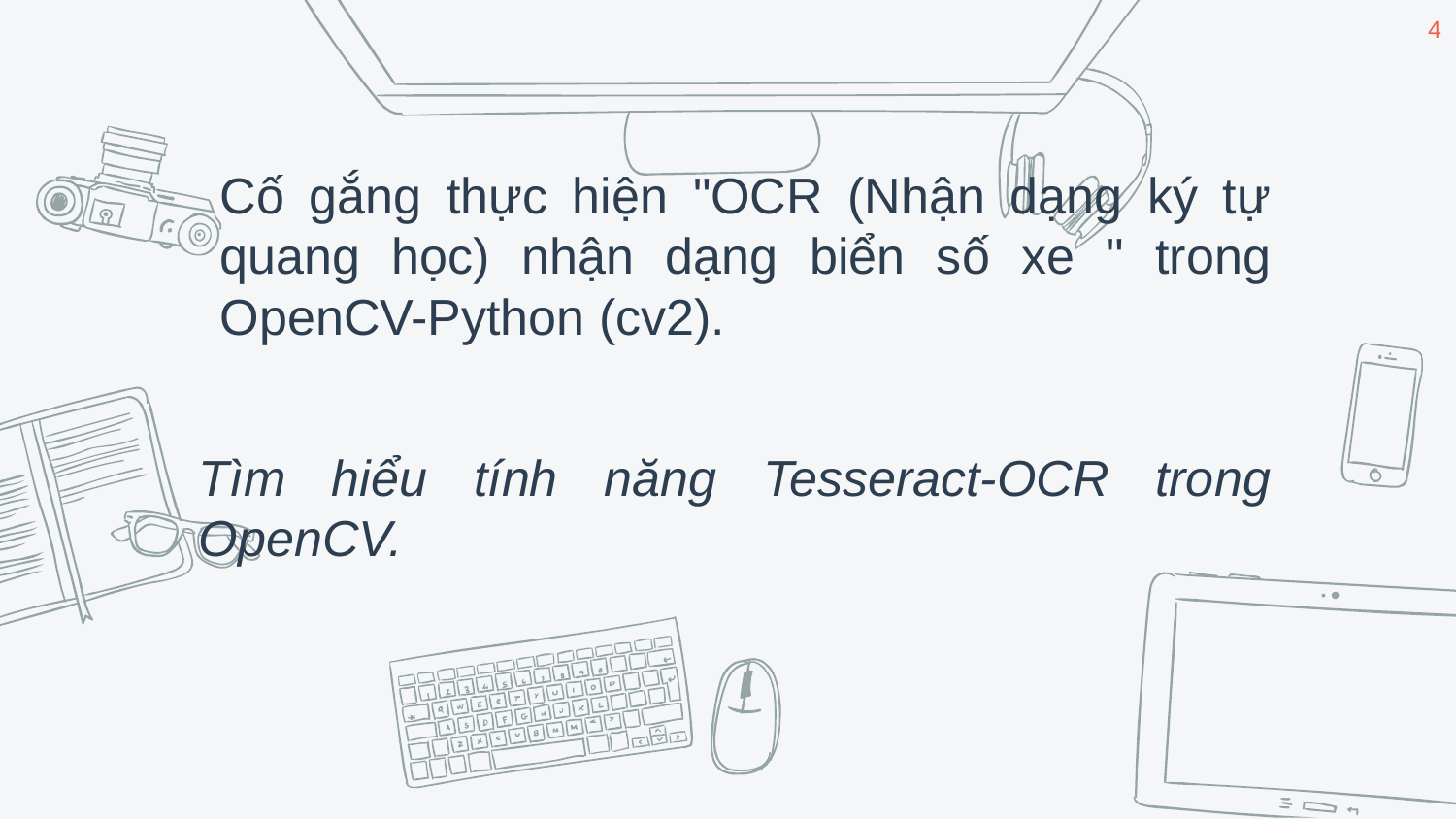

4
Cố gắng thực hiện "OCR (Nhận dạng ký tự quang học) nhận dạng biển số xe " trong OpenCV-Python (cv2).
Tìm hiểu tính năng Tesseract-OCR trong OpenCV.